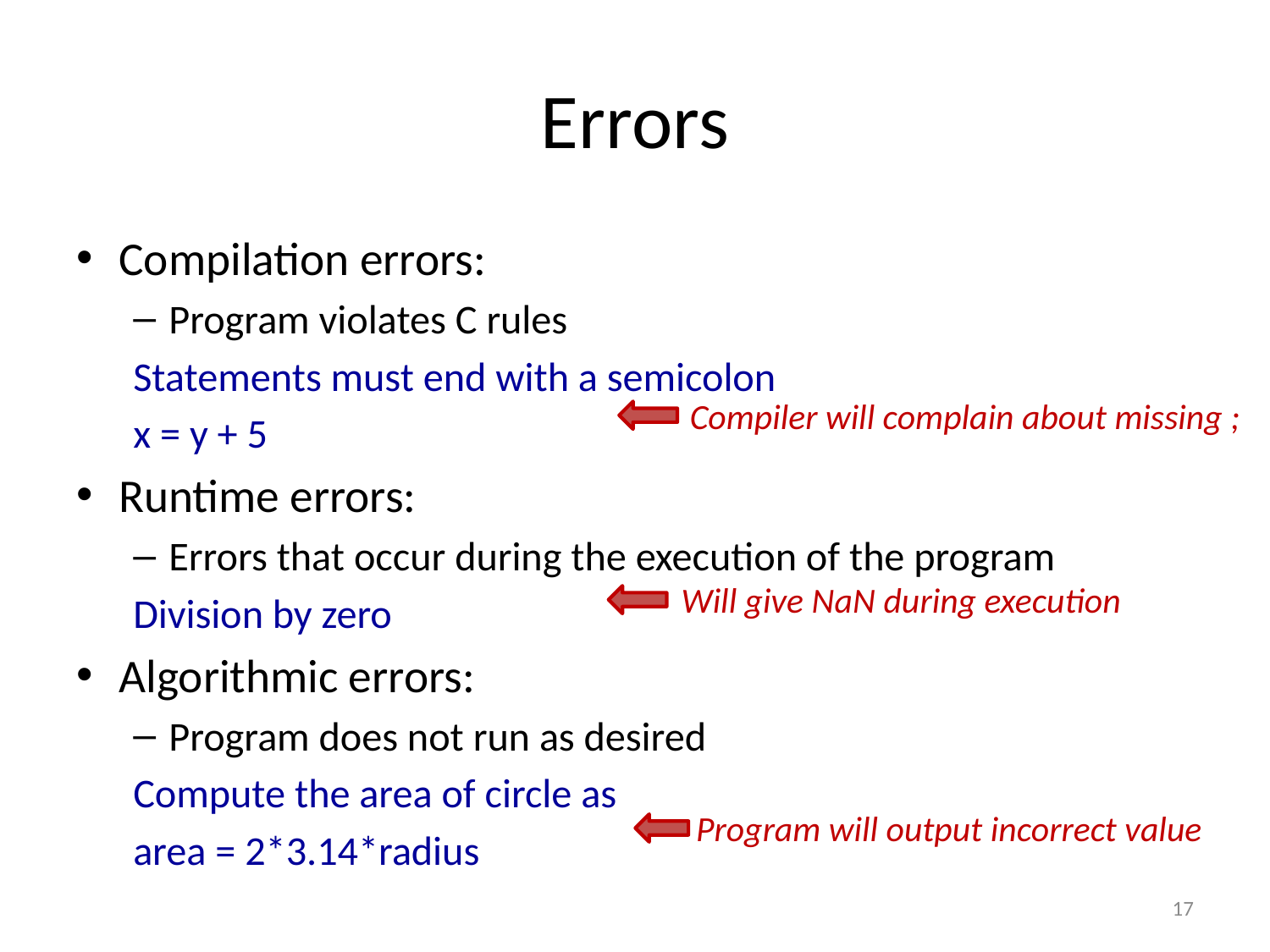

# Errors
Compilation errors:
Program violates C rules
	Statements must end with a semicolon
	x = y + 5
Runtime errors:
Errors that occur during the execution of the program
	Division by zero
Algorithmic errors:
Program does not run as desired
	Compute the area of circle as
	area = 2*3.14*radius
Compiler will complain about missing ;

Will give NaN during execution

Program will output incorrect value

17